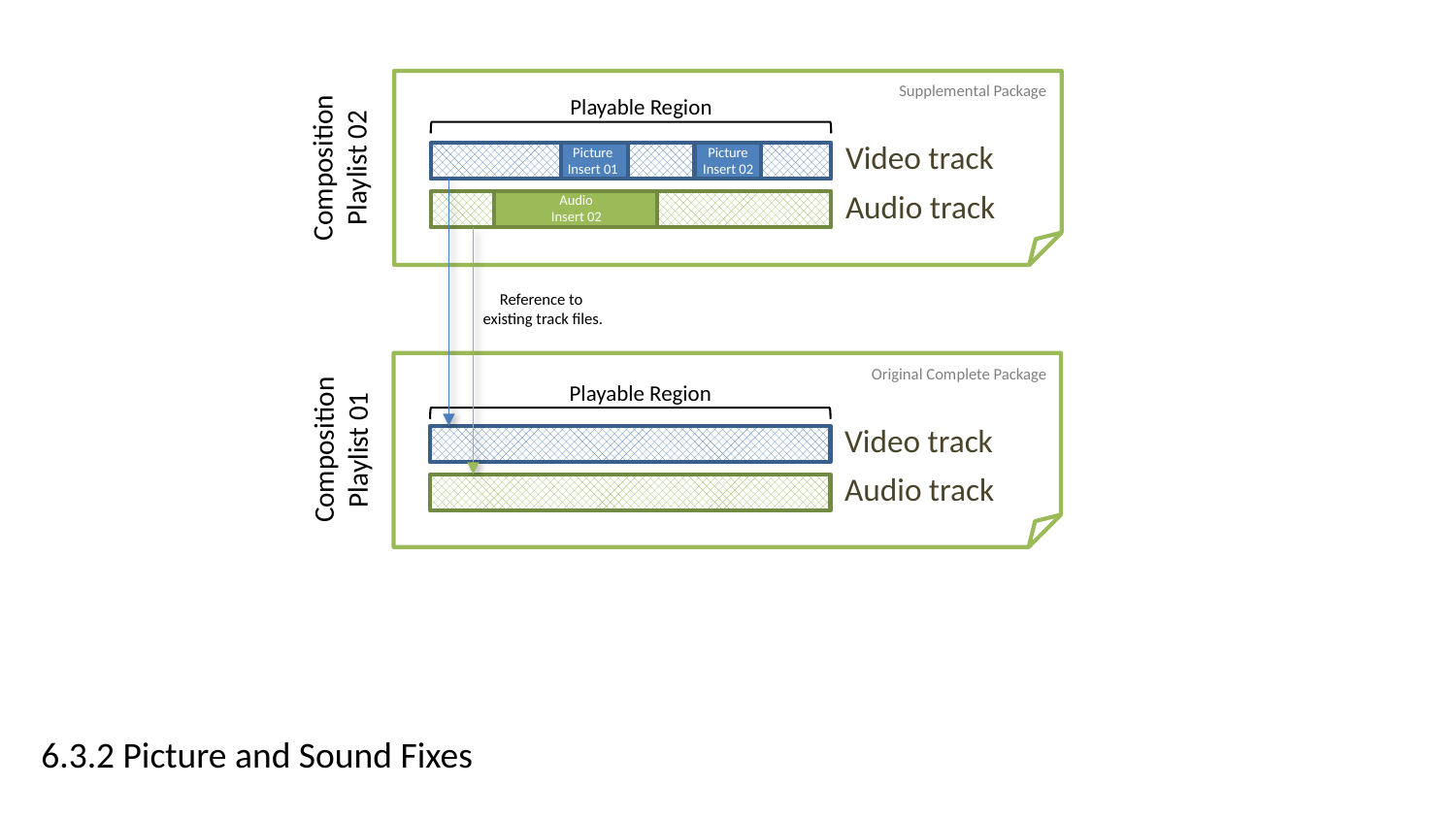

Supplemental Package

Playable Region
Composition
Playlist 02
Video track
Picture
Insert 01
Picture
Insert 02

Audio track
Audio
Insert 02

Reference to
existing track files.

Original Complete Package

Playable Region
Composition
Playlist 01
Video track

Audio track

6.3.2 Picture and Sound Fixes